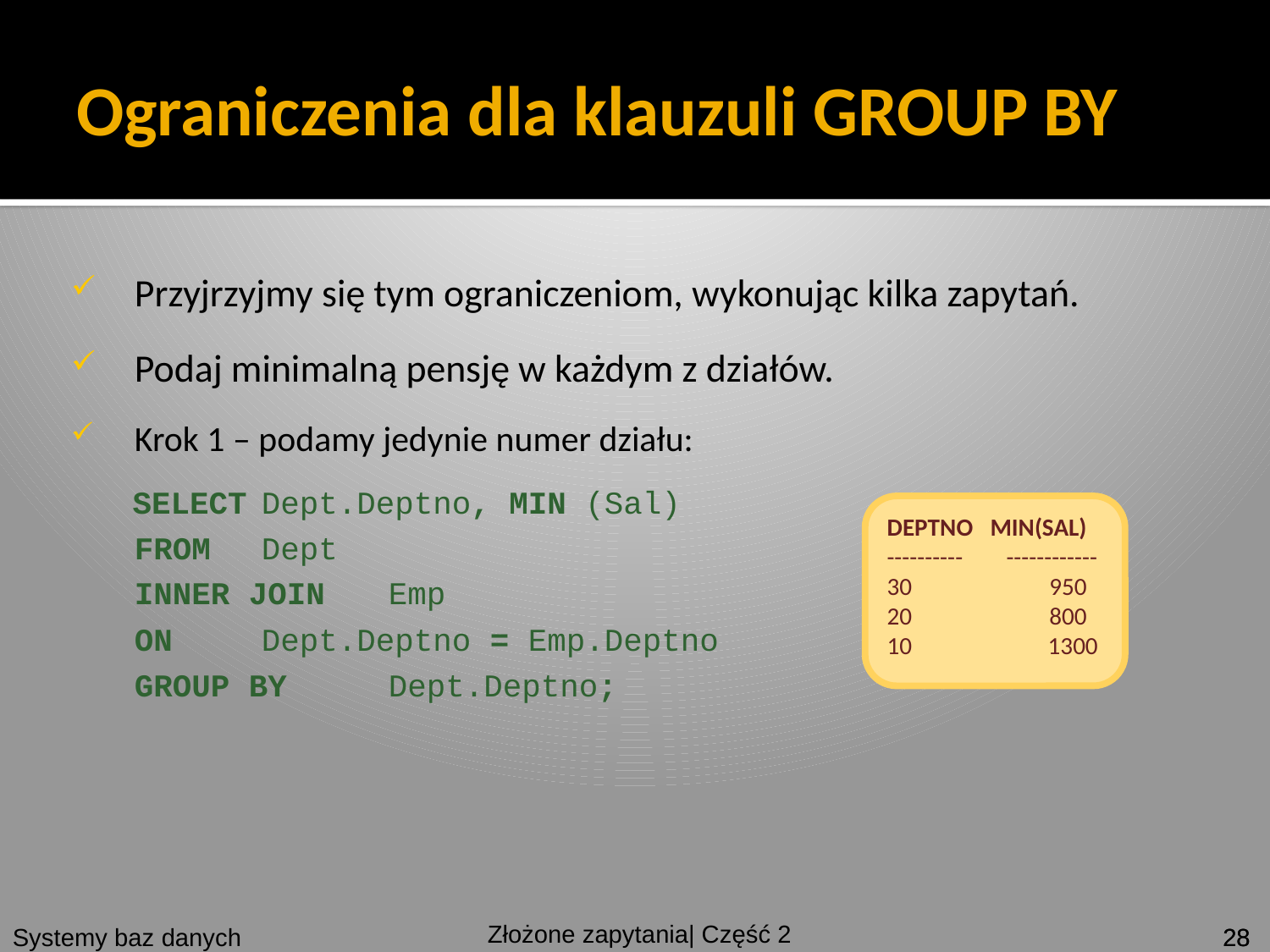

# Ograniczenia dla klauzuli GROUP BY
Przyjrzyjmy się tym ograniczeniom, wykonując kilka zapytań.
Podaj minimalną pensję w każdym z działów.
Krok 1 – podamy jedynie numer działu:
SELECT	Dept.Deptno, MIN (Sal)
FROM	Dept
INNER JOIN	Emp
ON	Dept.Deptno = Emp.Deptno
GROUP BY	Dept.Deptno;

DEPTNO 	MIN(SAL)
----------	------------
30  	950
20  	800
10  	1300

Złożone zapytania| Część 2